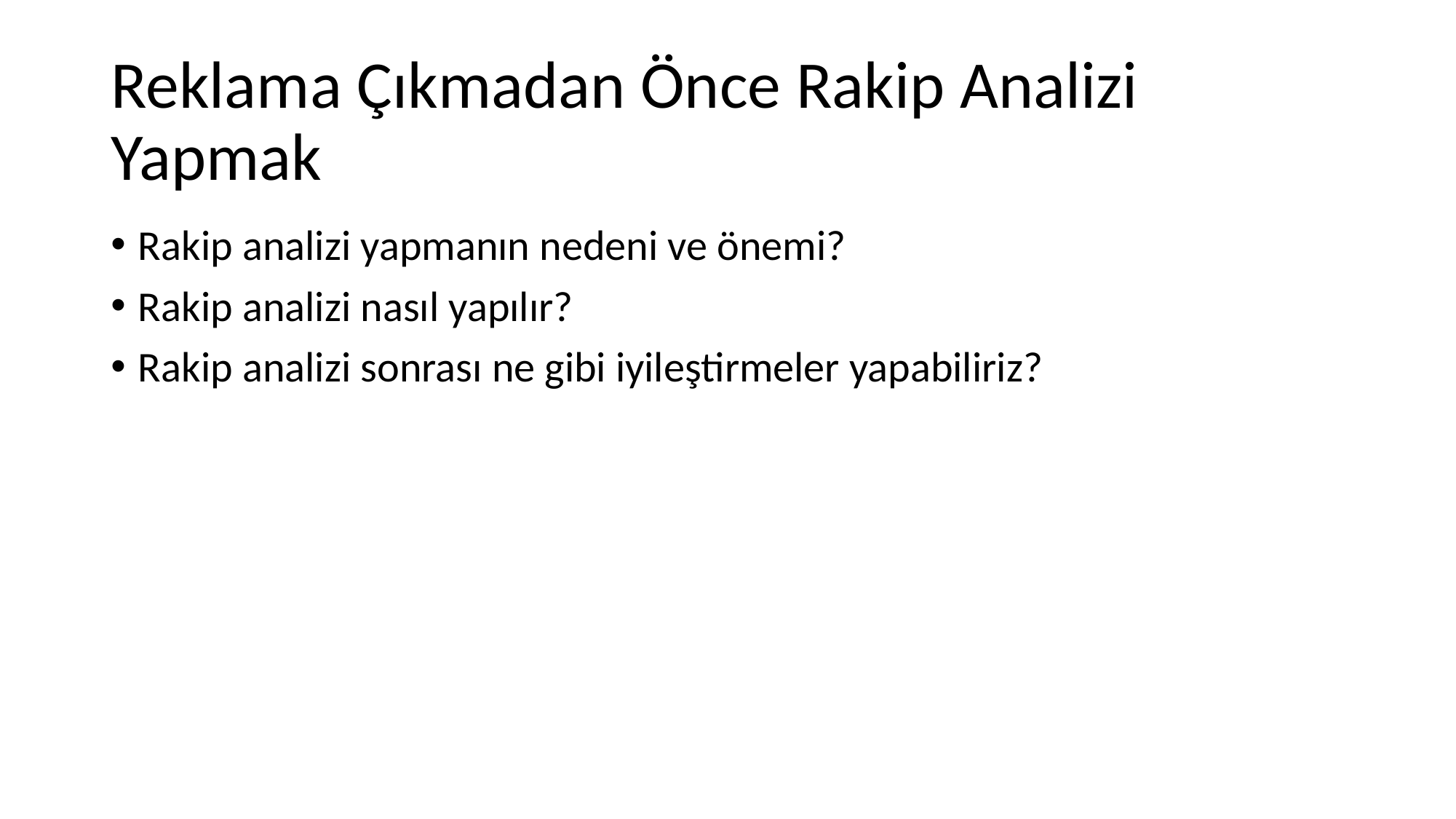

# Reklama Çıkmadan Önce Rakip Analizi Yapmak
Rakip analizi yapmanın nedeni ve önemi?
Rakip analizi nasıl yapılır?
Rakip analizi sonrası ne gibi iyileştirmeler yapabiliriz?